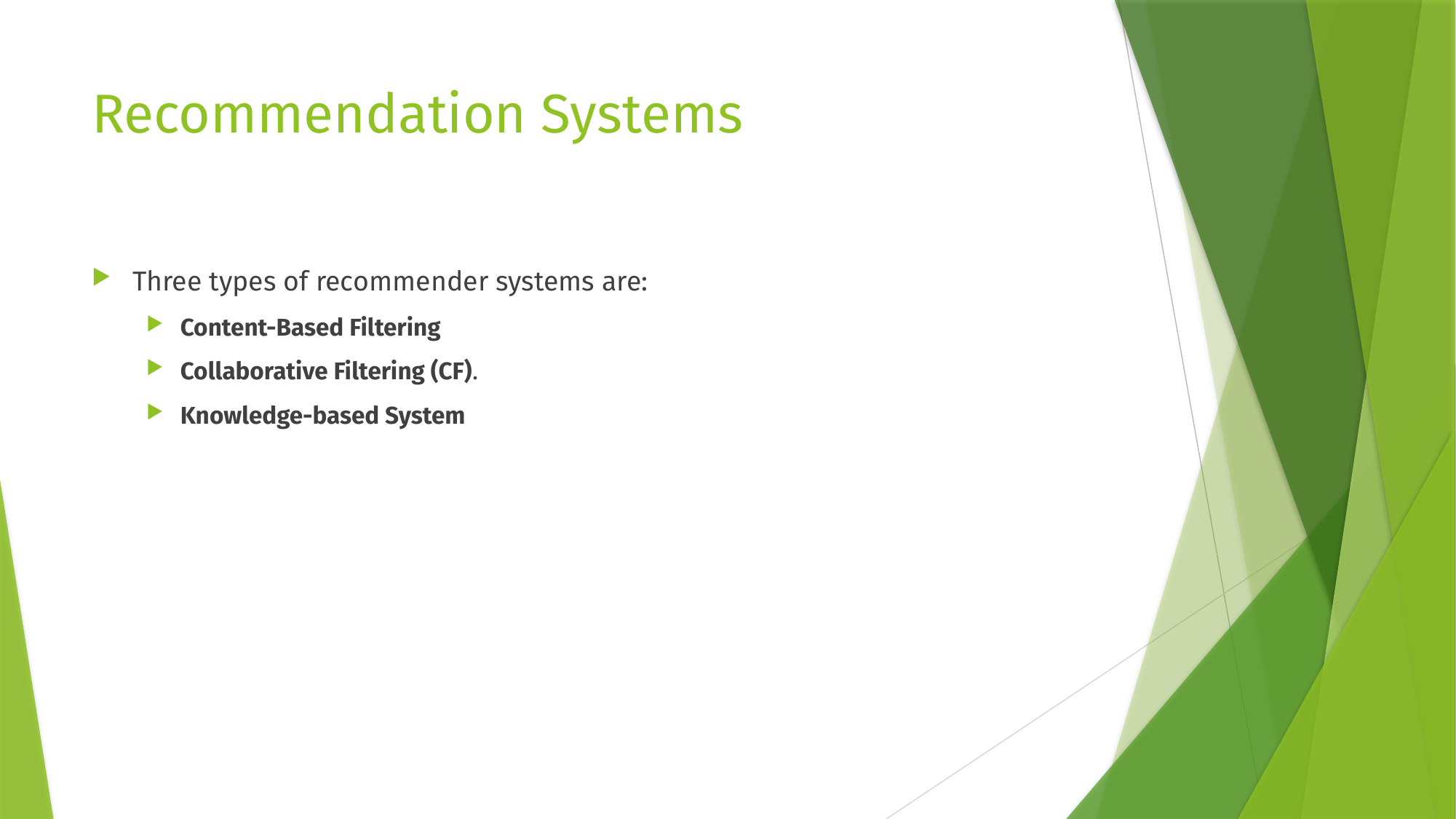

# Recommendation Systems
Three types of recommender systems are:
Content-Based Filtering
Collaborative Filtering (CF).
Knowledge-based System